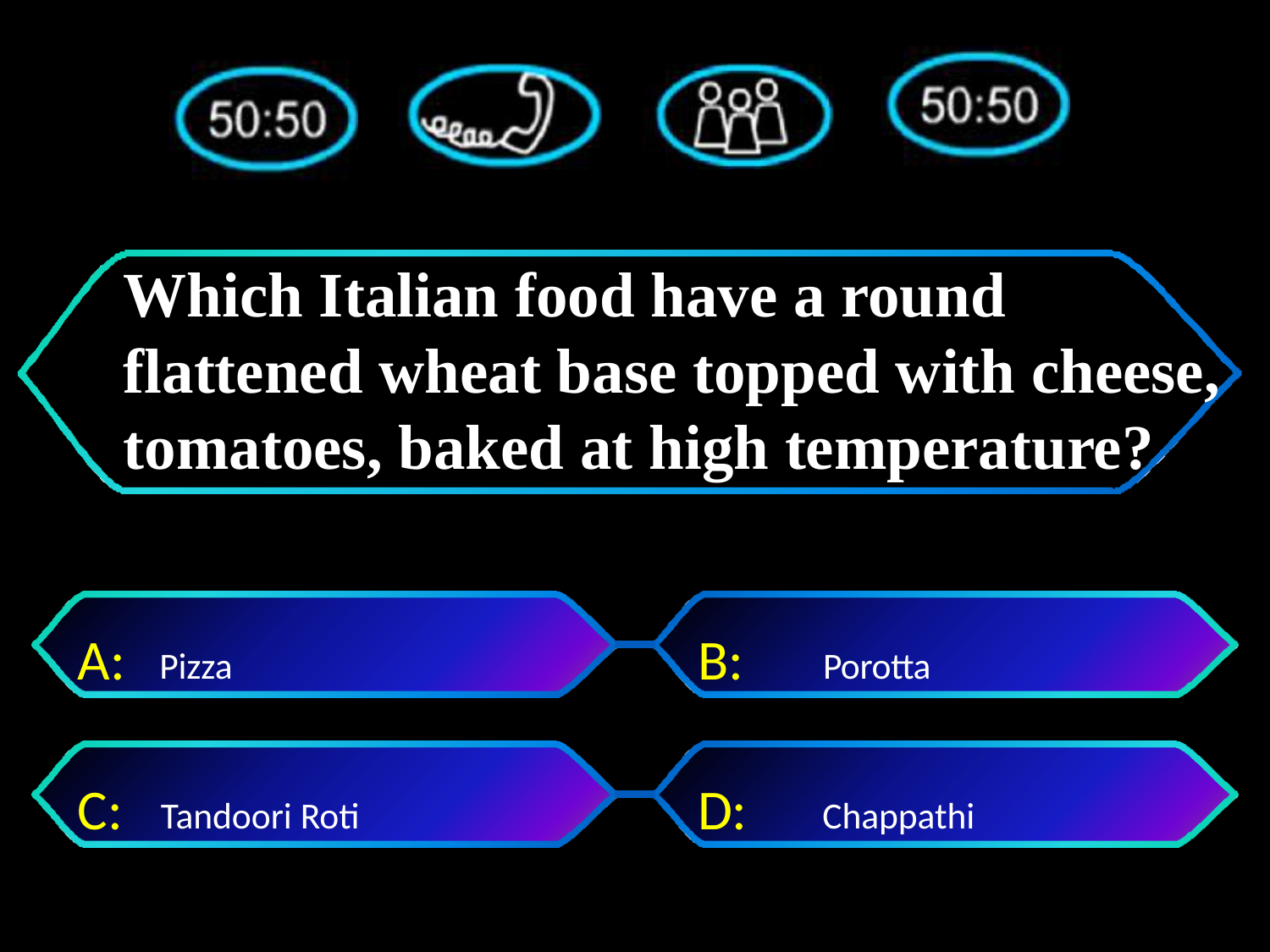

# Which Italian food have a round flattened wheat base topped with cheese, tomatoes, baked at high temperature?

A:	Pizza
B:	Porotta

C:   Tandoori Roti
D:	  Chappathi